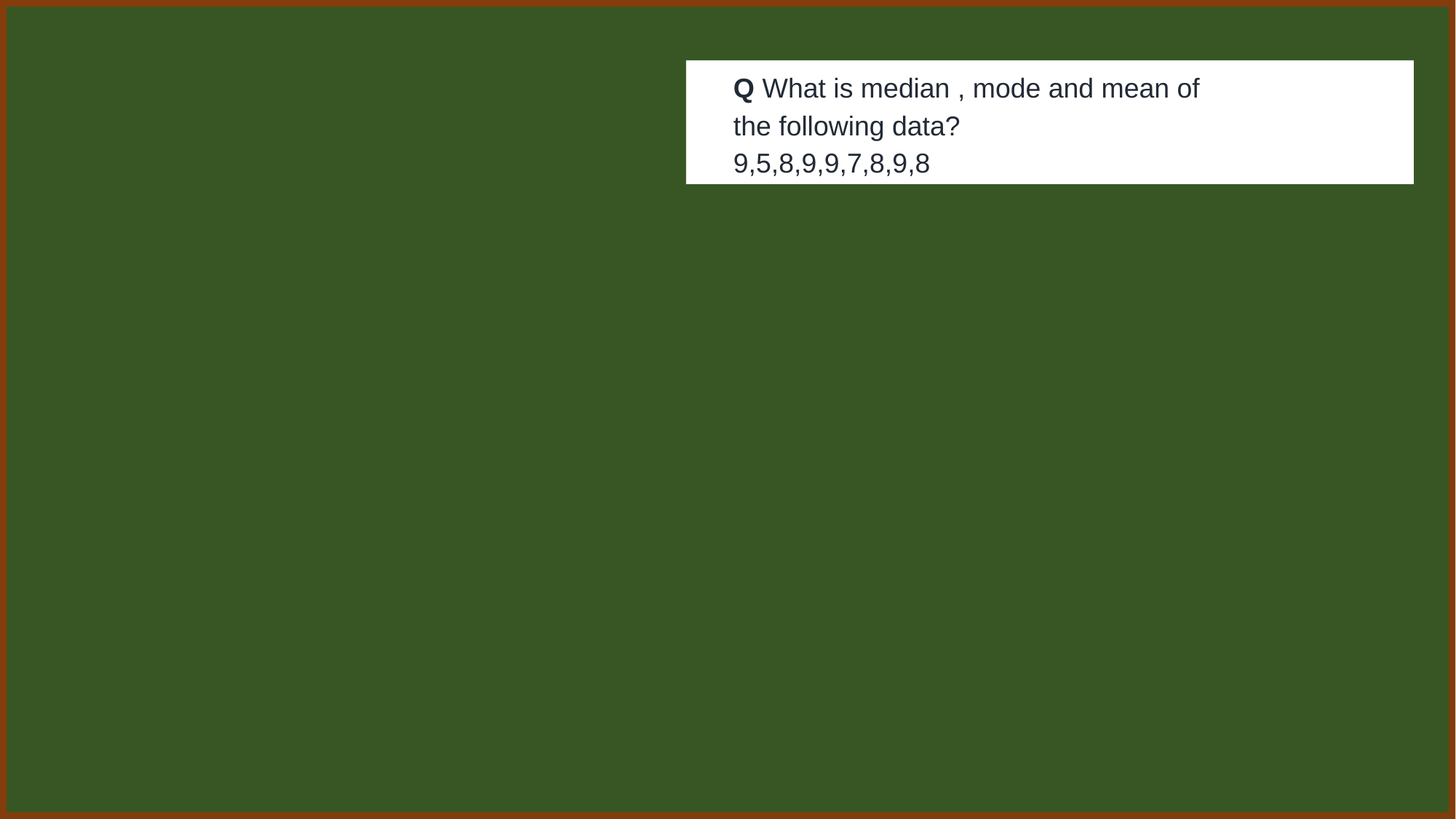

Q What is median , mode and mean of the following data?
9,5,8,9,9,7,8,9,8